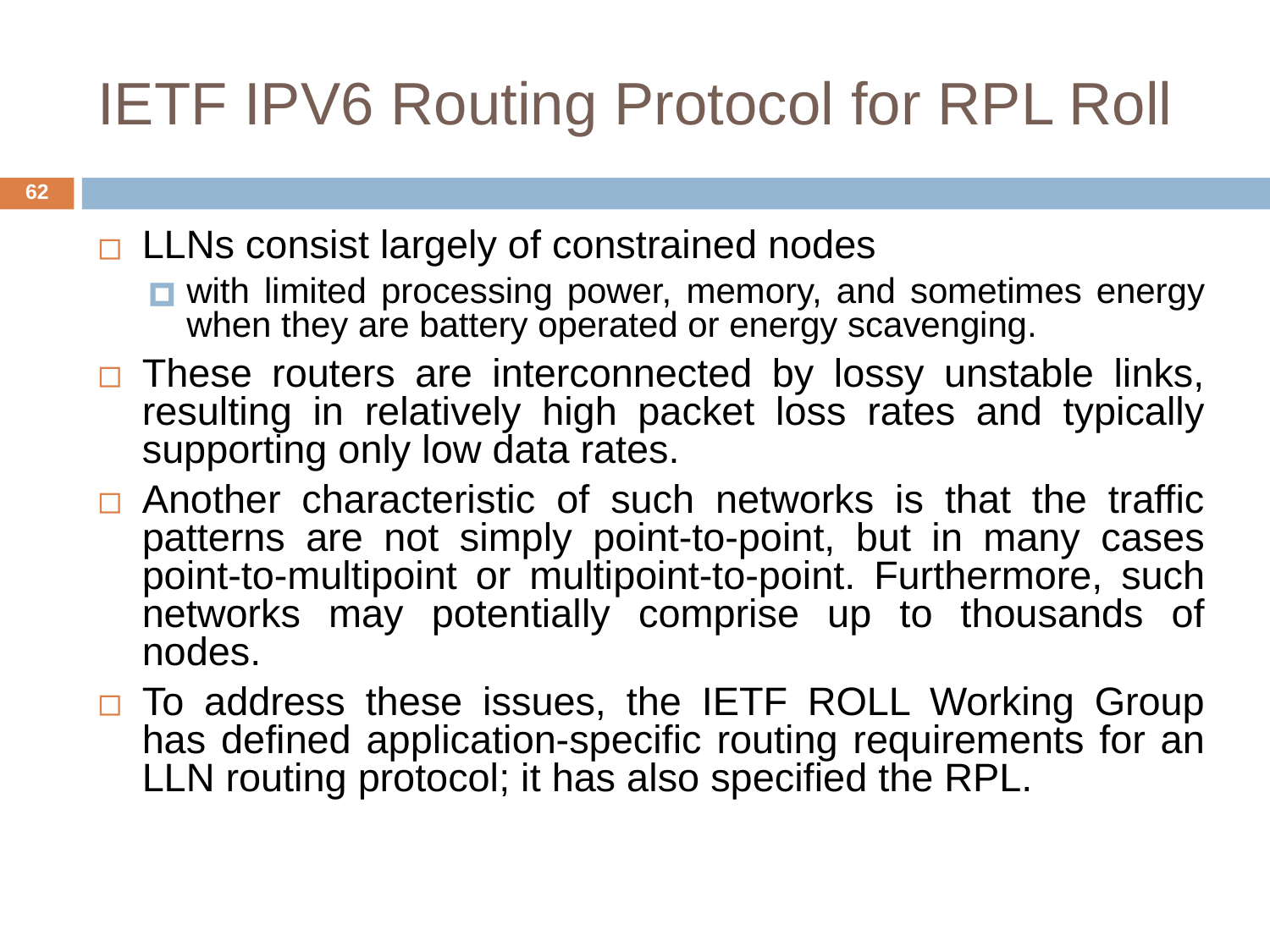

# IETF IPV6 Routing Protocol for RPL Roll
62
LLNs consist largely of constrained nodes
with limited processing power, memory, and sometimes energy when they are battery operated or energy scavenging.
These routers are interconnected by lossy unstable links, resulting in relatively high packet loss rates and typically supporting only low data rates.
Another characteristic of such networks is that the traffic patterns are not simply point-to-point, but in many cases point-to-multipoint or multipoint-to-point. Furthermore, such networks may potentially comprise up to thousands of nodes.
To address these issues, the IETF ROLL Working Group has defined application-specific routing requirements for an LLN routing protocol; it has also specified the RPL.